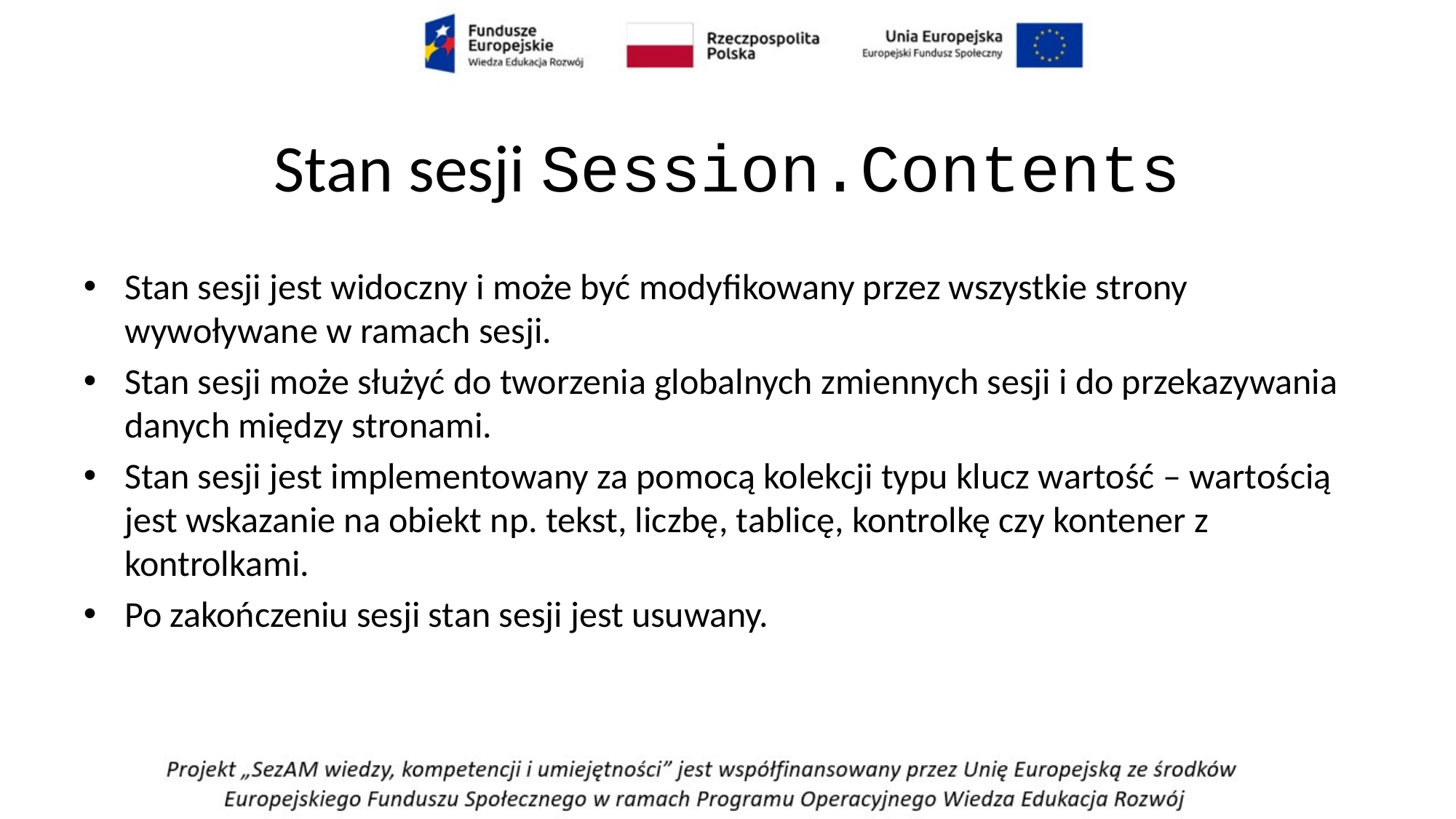

# Stan sesji Session.Contents
Stan sesji jest widoczny i może być modyfikowany przez wszystkie strony wywoływane w ramach sesji.
Stan sesji może służyć do tworzenia globalnych zmiennych sesji i do przekazywania danych między stronami.
Stan sesji jest implementowany za pomocą kolekcji typu klucz wartość – wartością jest wskazanie na obiekt np. tekst, liczbę, tablicę, kontrolkę czy kontener z kontrolkami.
Po zakończeniu sesji stan sesji jest usuwany.